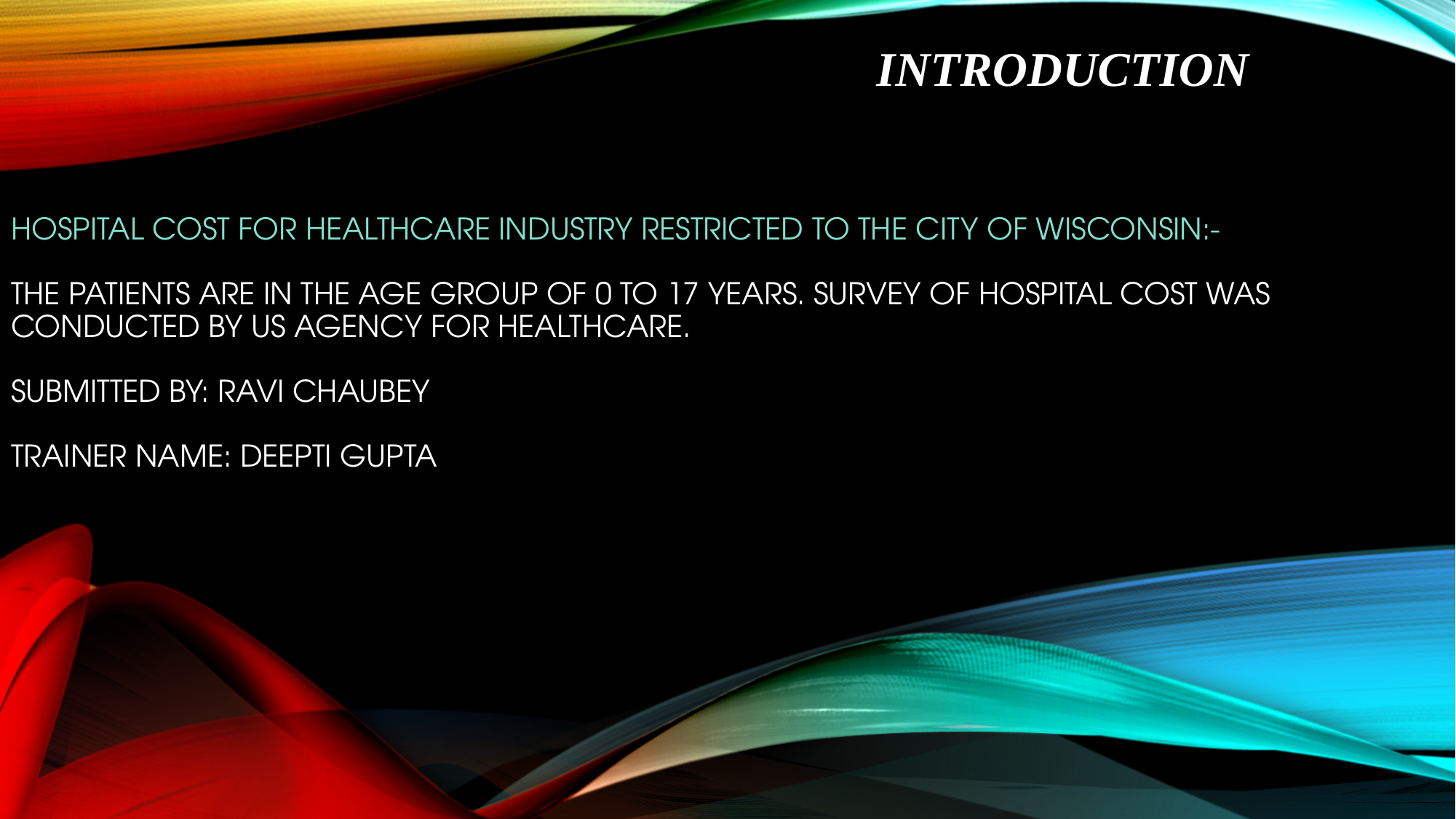

INTRODUCTION
# Hospital cost for healthcare industry restricted to the city of Wisconsin:- The patients are in the age group of 0 to 17 years. survey of hospital cost was conducted by us agency for healthcare. Submitted by: Ravi Chaubey trainer name: Deepti gupta